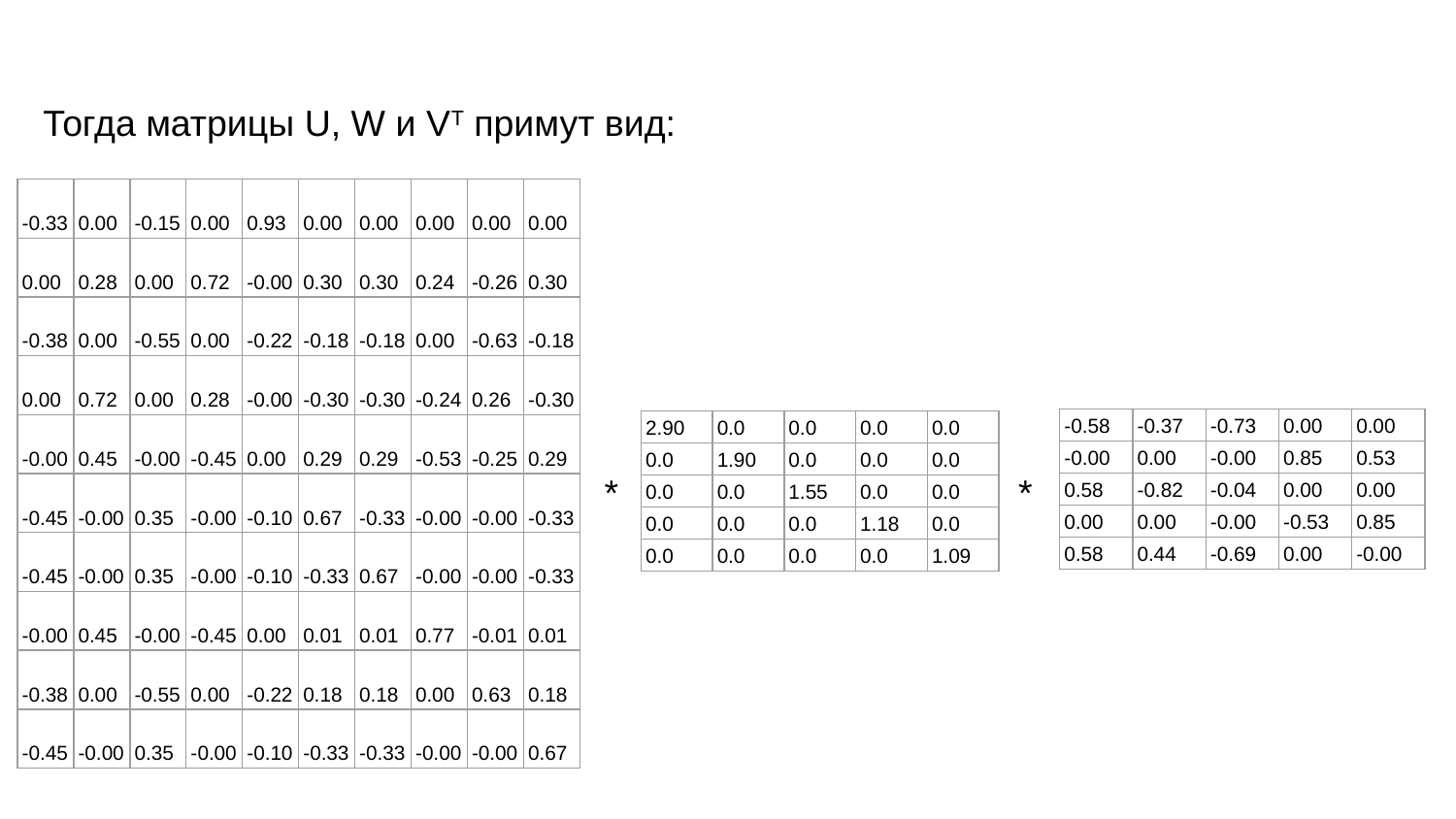

Тогда матрицы U, W и VT примут вид:
| -0.33 | 0.00 | -0.15 | 0.00 | 0.93 | 0.00 | 0.00 | 0.00 | 0.00 | 0.00 |
| --- | --- | --- | --- | --- | --- | --- | --- | --- | --- |
| 0.00 | 0.28 | 0.00 | 0.72 | -0.00 | 0.30 | 0.30 | 0.24 | -0.26 | 0.30 |
| -0.38 | 0.00 | -0.55 | 0.00 | -0.22 | -0.18 | -0.18 | 0.00 | -0.63 | -0.18 |
| 0.00 | 0.72 | 0.00 | 0.28 | -0.00 | -0.30 | -0.30 | -0.24 | 0.26 | -0.30 |
| -0.00 | 0.45 | -0.00 | -0.45 | 0.00 | 0.29 | 0.29 | -0.53 | -0.25 | 0.29 |
| -0.45 | -0.00 | 0.35 | -0.00 | -0.10 | 0.67 | -0.33 | -0.00 | -0.00 | -0.33 |
| -0.45 | -0.00 | 0.35 | -0.00 | -0.10 | -0.33 | 0.67 | -0.00 | -0.00 | -0.33 |
| -0.00 | 0.45 | -0.00 | -0.45 | 0.00 | 0.01 | 0.01 | 0.77 | -0.01 | 0.01 |
| -0.38 | 0.00 | -0.55 | 0.00 | -0.22 | 0.18 | 0.18 | 0.00 | 0.63 | 0.18 |
| -0.45 | -0.00 | 0.35 | -0.00 | -0.10 | -0.33 | -0.33 | -0.00 | -0.00 | 0.67 |
| -0.58 | -0.37 | -0.73 | 0.00 | 0.00 |
| --- | --- | --- | --- | --- |
| -0.00 | 0.00 | -0.00 | 0.85 | 0.53 |
| 0.58 | -0.82 | -0.04 | 0.00 | 0.00 |
| 0.00 | 0.00 | -0.00 | -0.53 | 0.85 |
| 0.58 | 0.44 | -0.69 | 0.00 | -0.00 |
| 2.90 | 0.0 | 0.0 | 0.0 | 0.0 |
| --- | --- | --- | --- | --- |
| 0.0 | 1.90 | 0.0 | 0.0 | 0.0 |
| 0.0 | 0.0 | 1.55 | 0.0 | 0.0 |
| 0.0 | 0.0 | 0.0 | 1.18 | 0.0 |
| 0.0 | 0.0 | 0.0 | 0.0 | 1.09 |
*
*